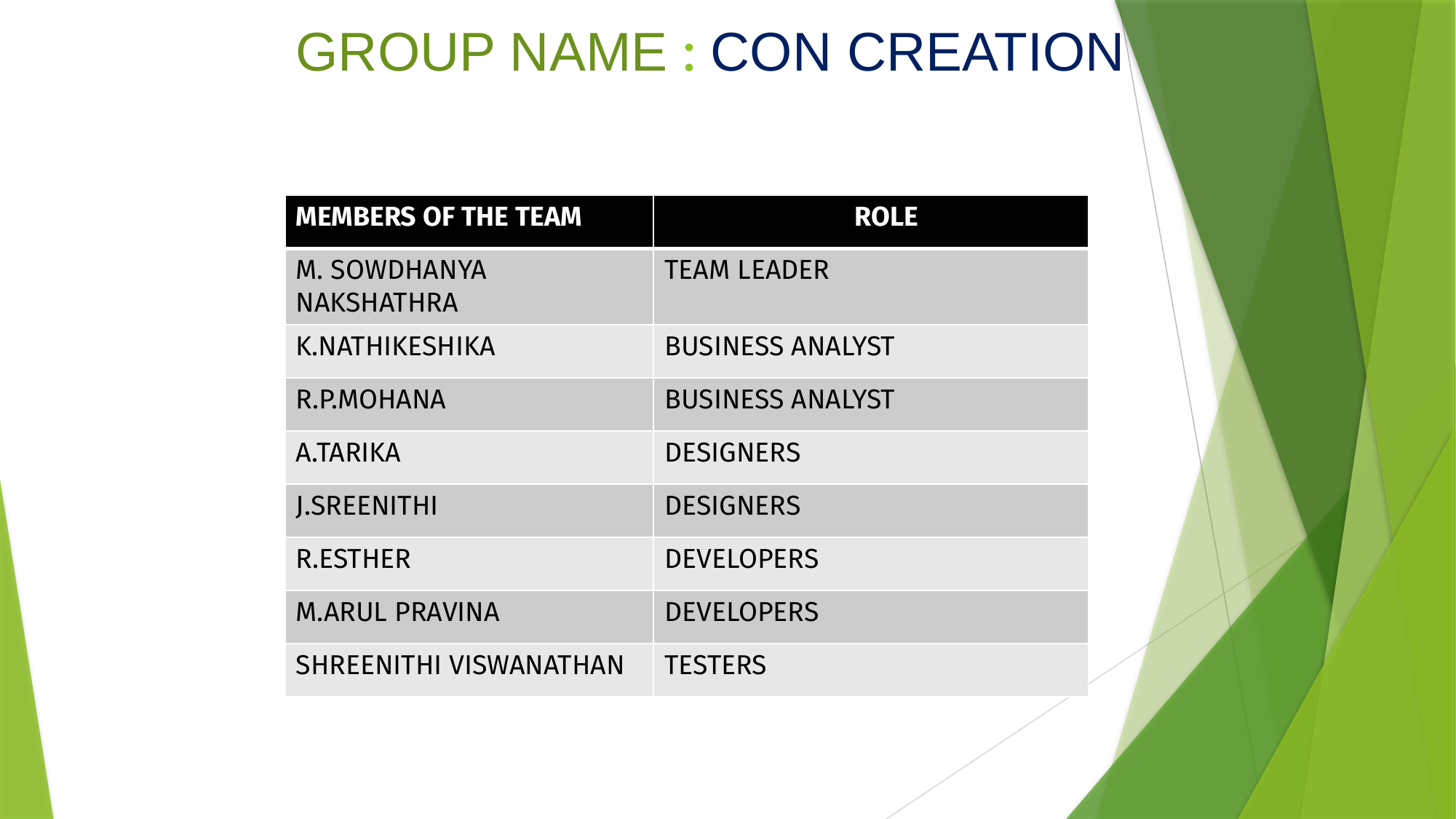

# GROUP NAME : CON CREATION
| MEMBERS OF THE TEAM | ROLE |
| --- | --- |
| M. SOWDHANYA NAKSHATHRA | TEAM LEADER |
| K.NATHIKESHIKA | BUSINESS ANALYST |
| R.P.MOHANA | BUSINESS ANALYST |
| A.TARIKA | DESIGNERS |
| J.SREENITHI | DESIGNERS |
| R.ESTHER | DEVELOPERS |
| M.ARUL PRAVINA | DEVELOPERS |
| SHREENITHI VISWANATHAN | TESTERS |